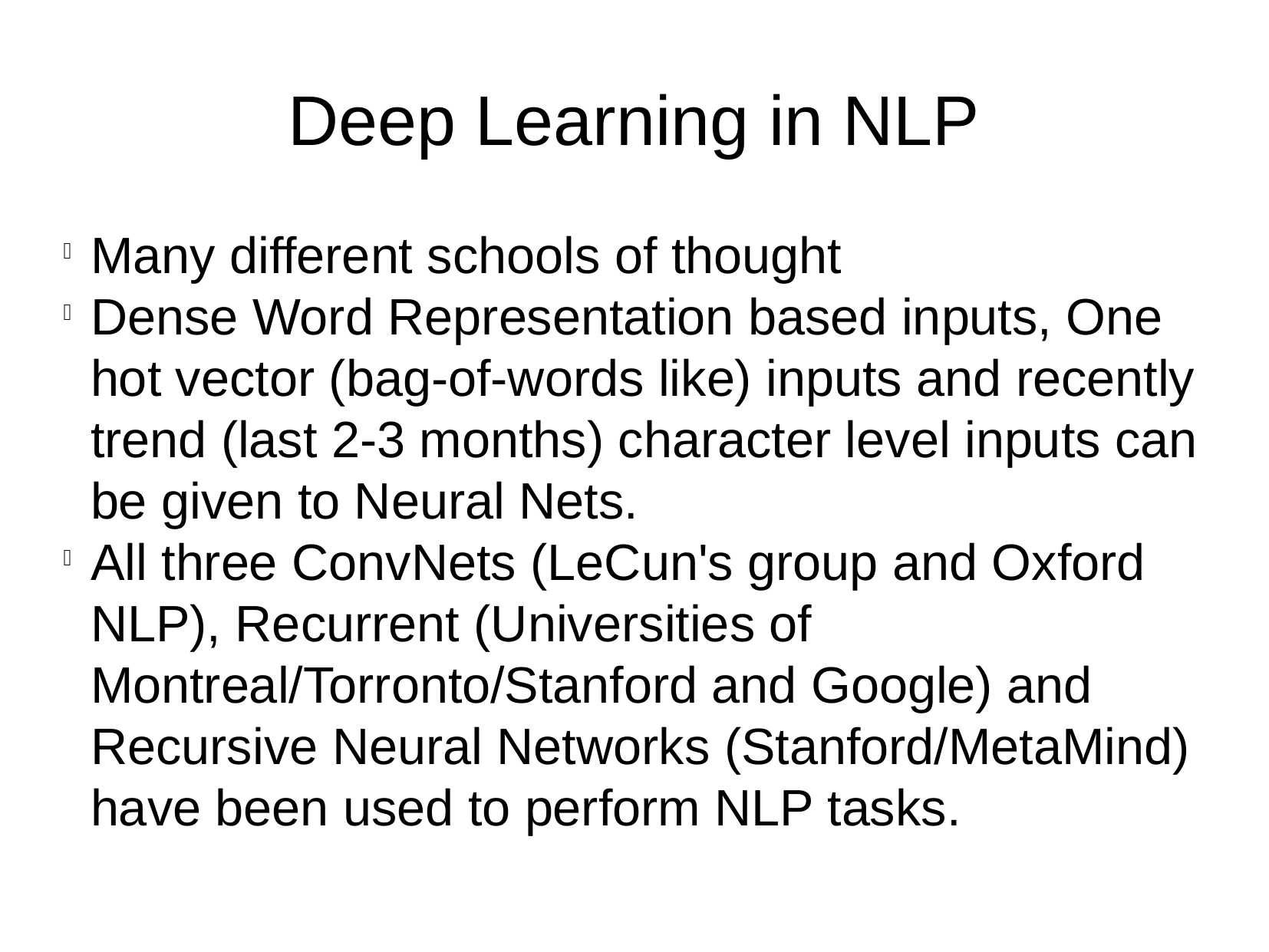

Deep Learning in NLP
Many different schools of thought
Dense Word Representation based inputs, One hot vector (bag-of-words like) inputs and recently trend (last 2-3 months) character level inputs can be given to Neural Nets.
All three ConvNets (LeCun's group and Oxford NLP), Recurrent (Universities of Montreal/Torronto/Stanford and Google) and Recursive Neural Networks (Stanford/MetaMind) have been used to perform NLP tasks.